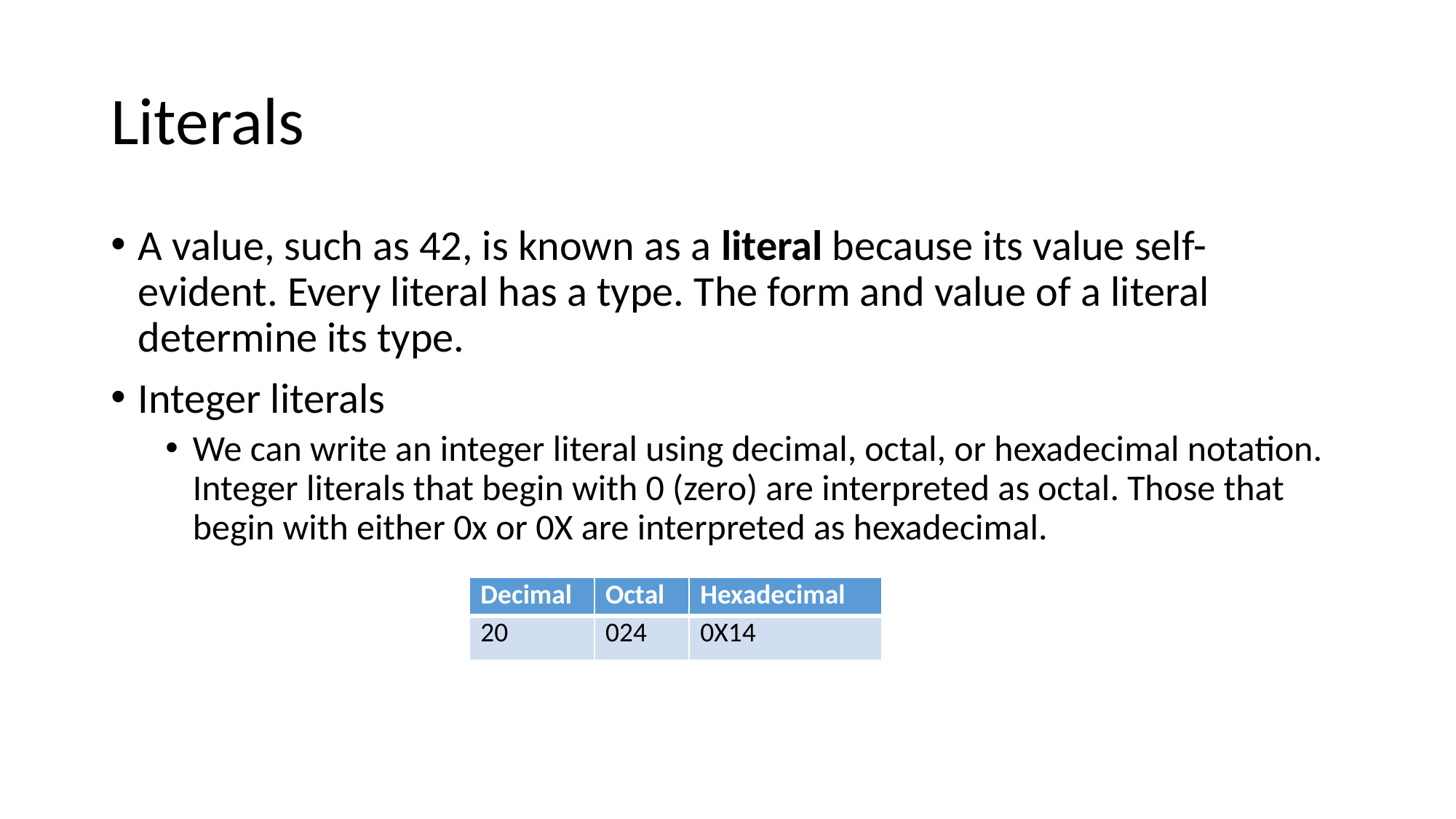

# Literals
A value, such as 42, is known as a literal because its value self-evident. Every literal has a type. The form and value of a literal determine its type.
Integer literals
We can write an integer literal using decimal, octal, or hexadecimal notation. Integer literals that begin with 0 (zero) are interpreted as octal. Those that begin with either 0x or 0X are interpreted as hexadecimal.
| Decimal | Octal | Hexadecimal |
| --- | --- | --- |
| 20 | 024 | 0X14 |